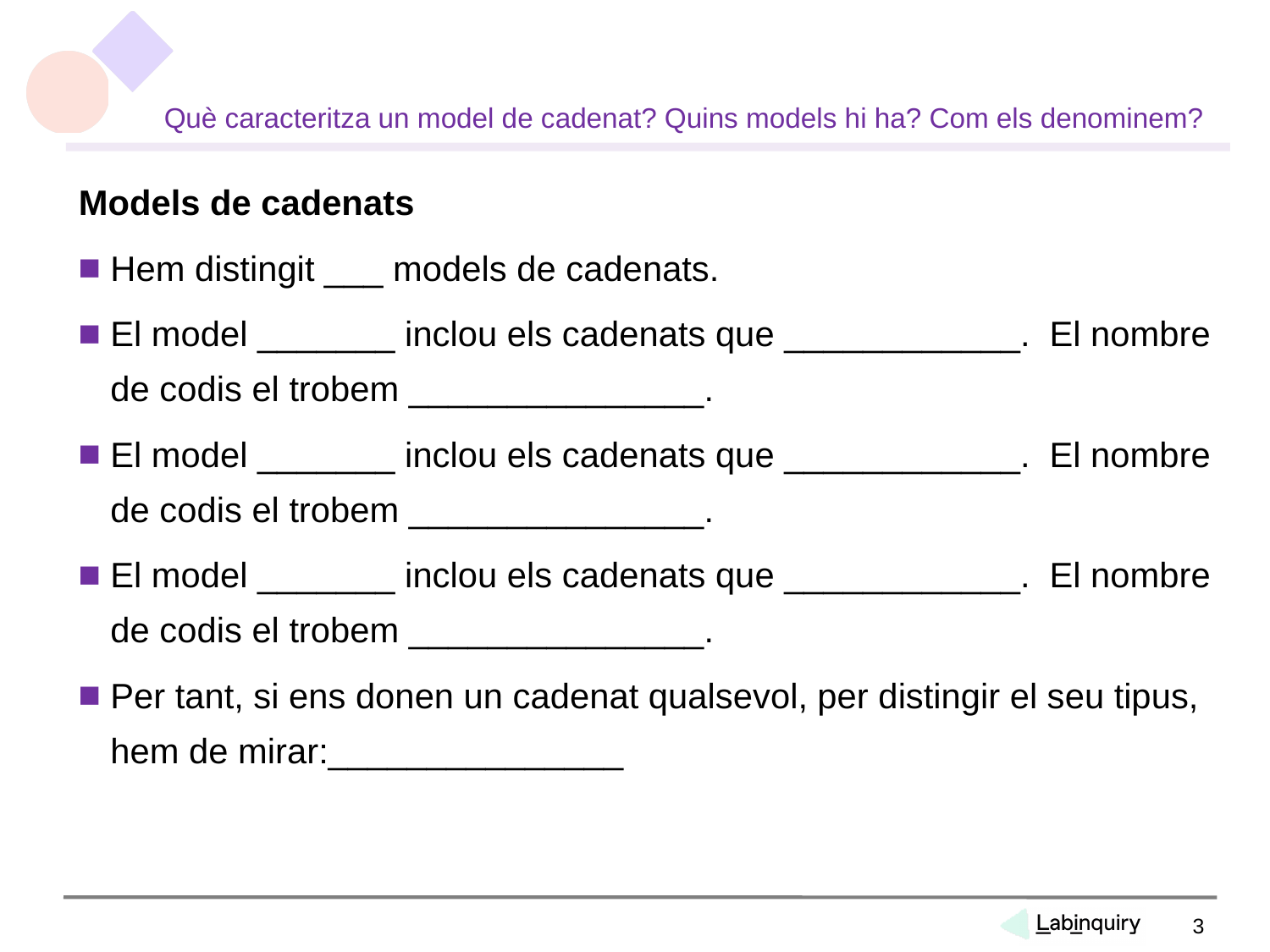

# Què caracteritza un model de cadenat? Quins models hi ha? Com els denominem?
Models de cadenats
Hem distingit ___ models de cadenats.
El model _______ inclou els cadenats que ____________.  El nombre de codis el trobem _______________.
El model _______ inclou els cadenats que ____________.  El nombre de codis el trobem _______________.
El model _______ inclou els cadenats que ____________.  El nombre de codis el trobem _______________.
Per tant, si ens donen un cadenat qualsevol, per distingir el seu tipus, hem de mirar:_______________